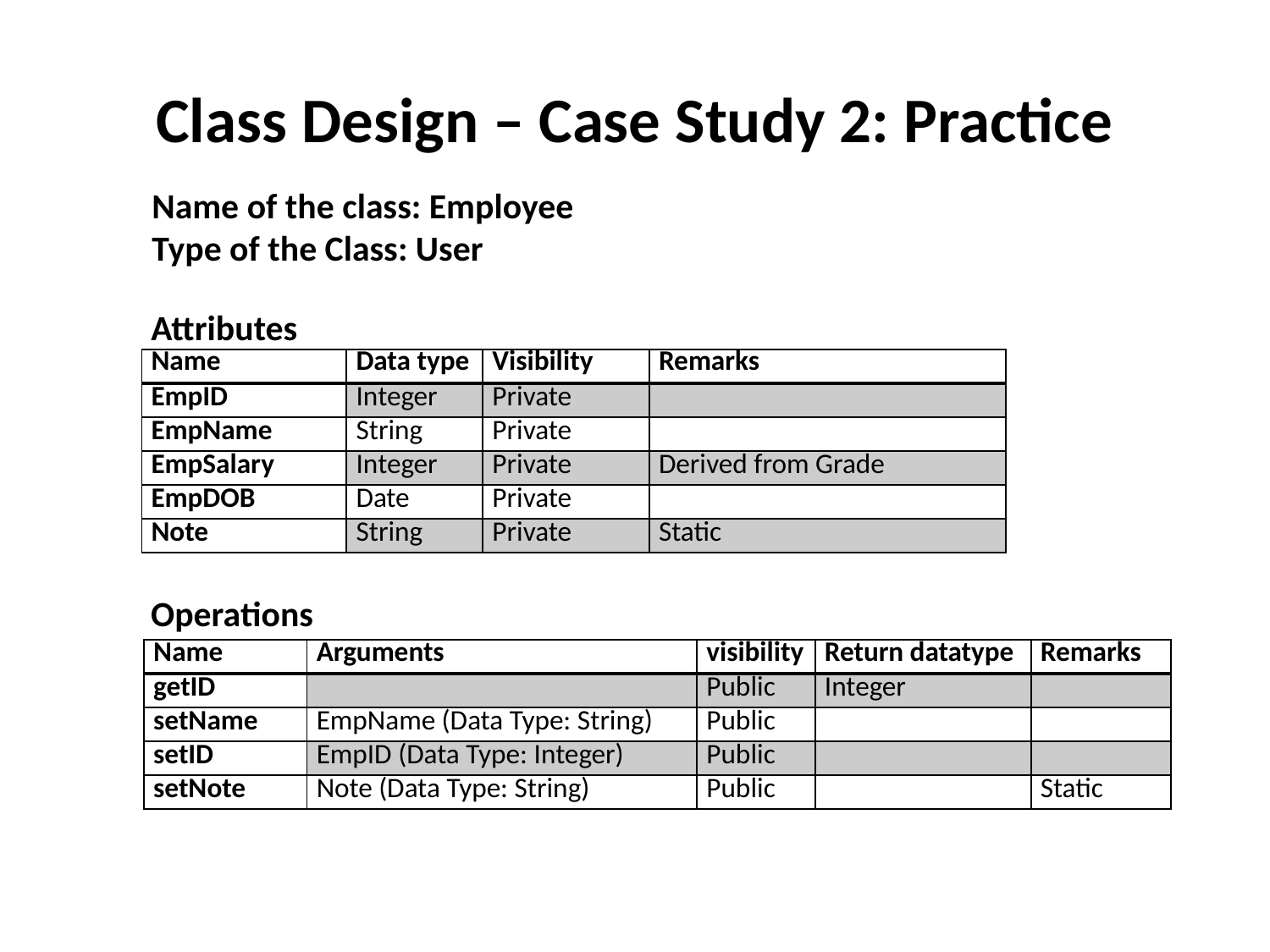

# Class Design – Case Study 2: Practice
Name of the class: Employee
Type of the Class: User
Attributes
| Name | Data type | Visibility | Remarks |
| --- | --- | --- | --- |
| EmpID | Integer | Private |  |
| EmpName | String | Private |  |
| EmpSalary | Integer | Private | Derived from Grade |
| EmpDOB | Date | Private |  |
| Note | String | Private | Static |
Operations
| Name | Arguments | visibility | Return datatype | Remarks |
| --- | --- | --- | --- | --- |
| getID |  | Public | Integer |  |
| setName | EmpName (Data Type: String) | Public |  |  |
| setID | EmpID (Data Type: Integer) | Public |  |  |
| setNote | Note (Data Type: String) | Public |  | Static |